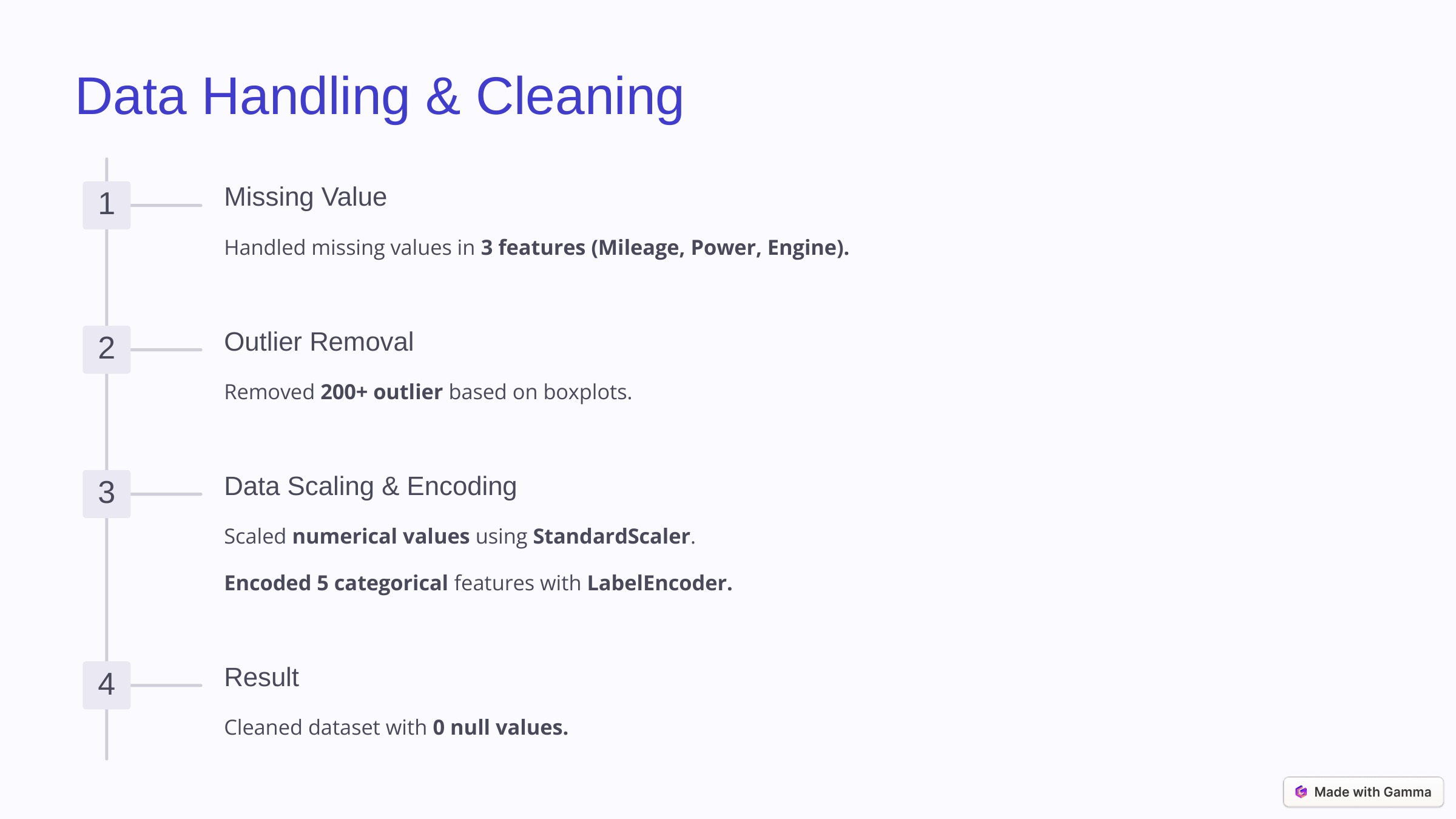

Data Handling & Cleaning

Missing Value

1

Handled missing values in 3 features (Mileage, Power, Engine).
Outlier Removal

2

Removed 200+ outlier based on boxplots.
Data Scaling & Encoding

3

Scaled numerical values using StandardScaler.
Encoded 5 categorical features with LabelEncoder.
Result

4

Cleaned dataset with 0 null values.